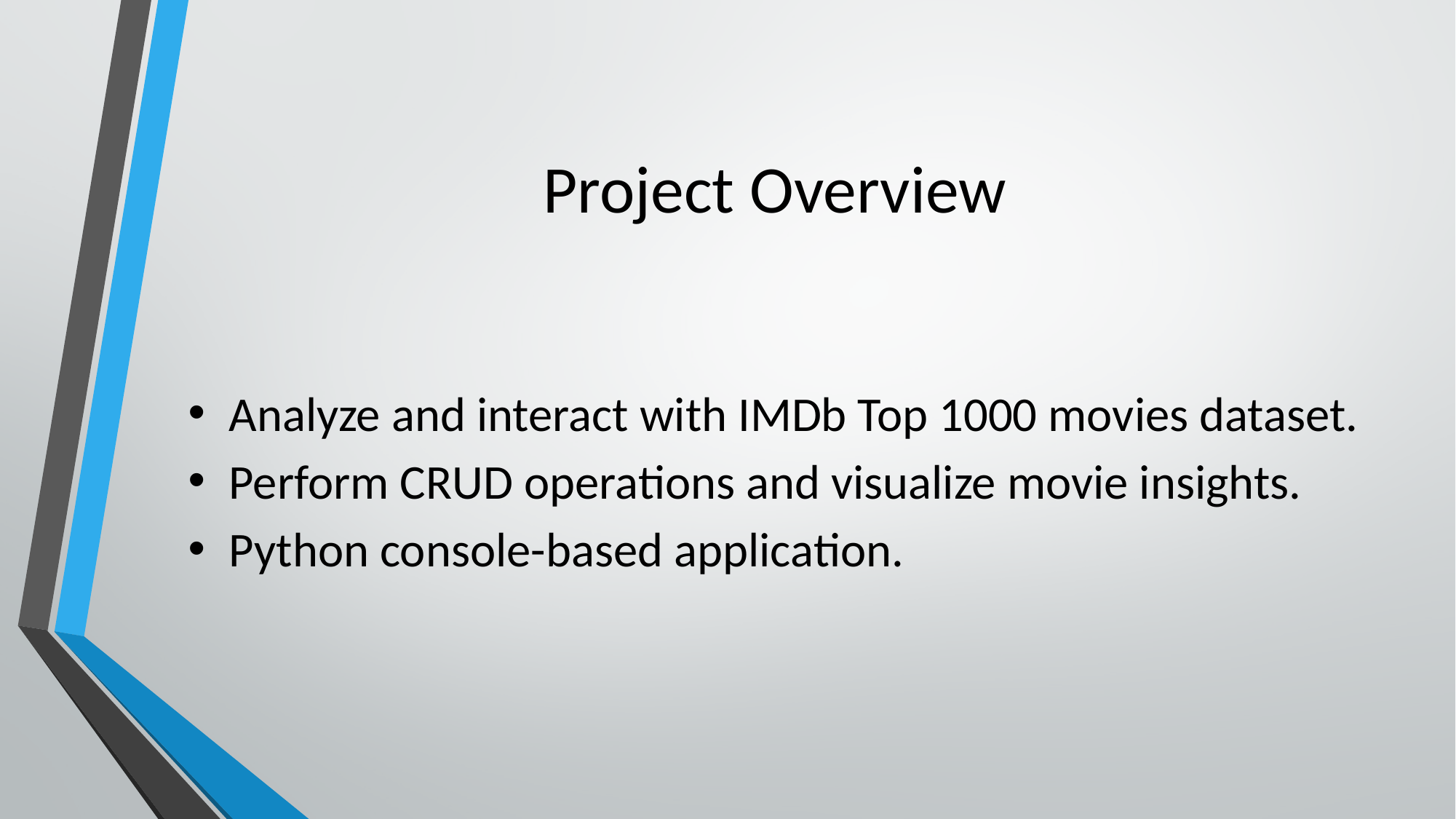

# Project Overview
Analyze and interact with IMDb Top 1000 movies dataset.
Perform CRUD operations and visualize movie insights.
Python console-based application.